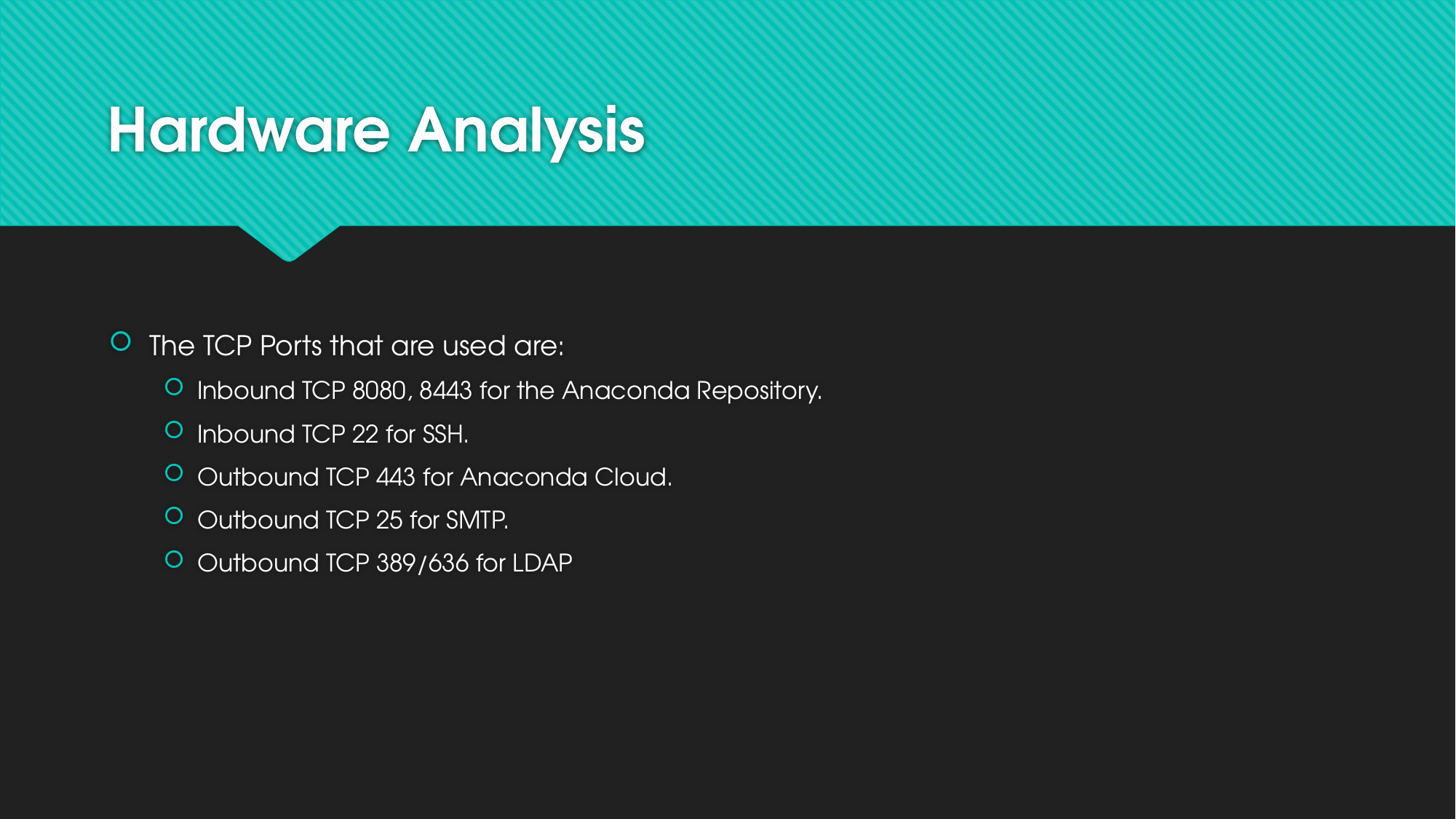

# Hardware Analysis
The TCP Ports that are used are:
Inbound TCP 8080, 8443 for the Anaconda Repository.
Inbound TCP 22 for SSH.
Outbound TCP 443 for Anaconda Cloud.
Outbound TCP 25 for SMTP.
Outbound TCP 389/636 for LDAP